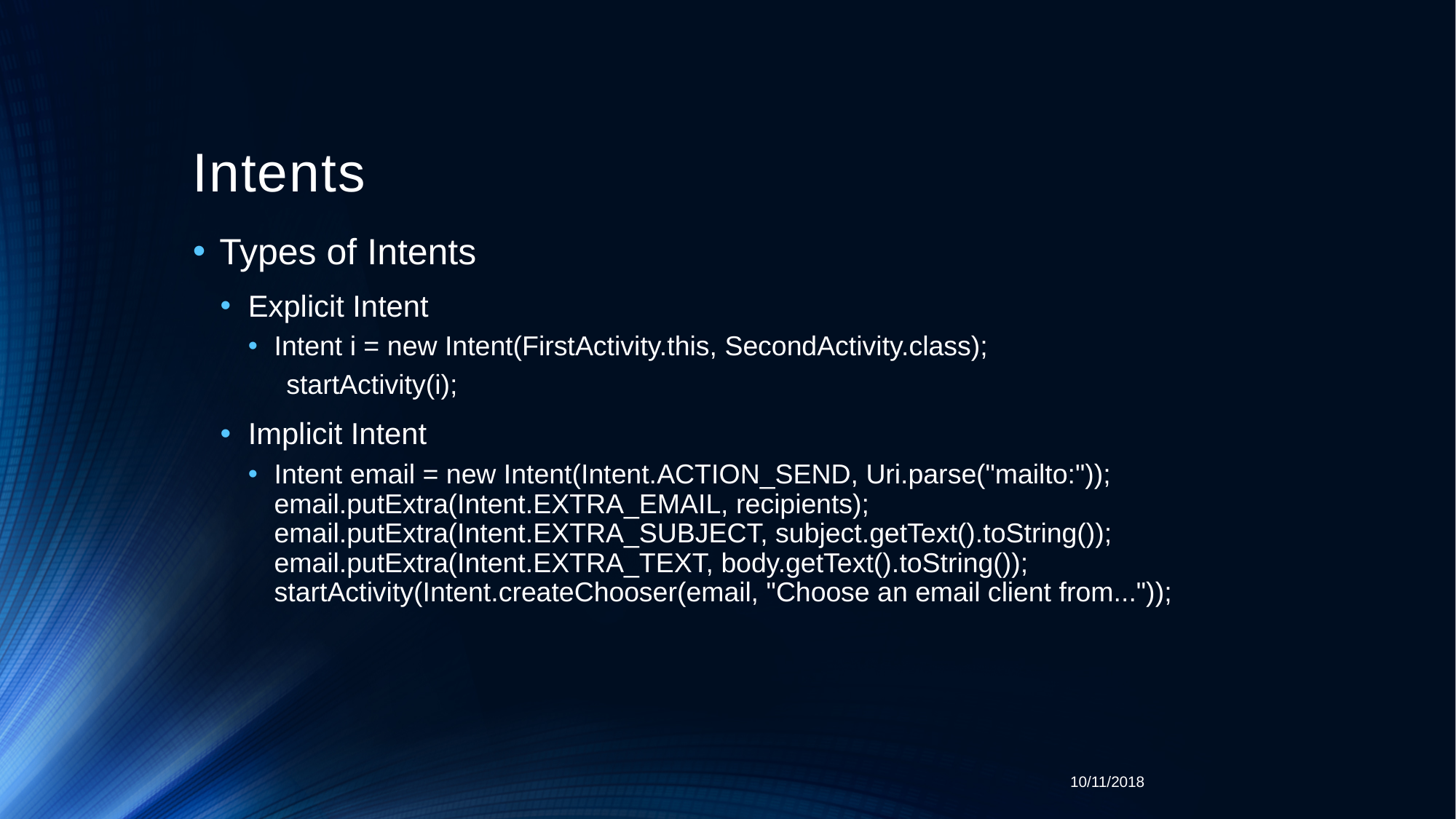

# Intents
Types of Intents
Explicit Intent
Intent i = new Intent(FirstActivity.this, SecondActivity.class);
     startActivity(i);
Implicit Intent
Intent email = new Intent(Intent.ACTION_SEND, Uri.parse("mailto:")); email.putExtra(Intent.EXTRA_EMAIL, recipients); email.putExtra(Intent.EXTRA_SUBJECT, subject.getText().toString()); email.putExtra(Intent.EXTRA_TEXT, body.getText().toString()); startActivity(Intent.createChooser(email, "Choose an email client from..."));
10/11/2018